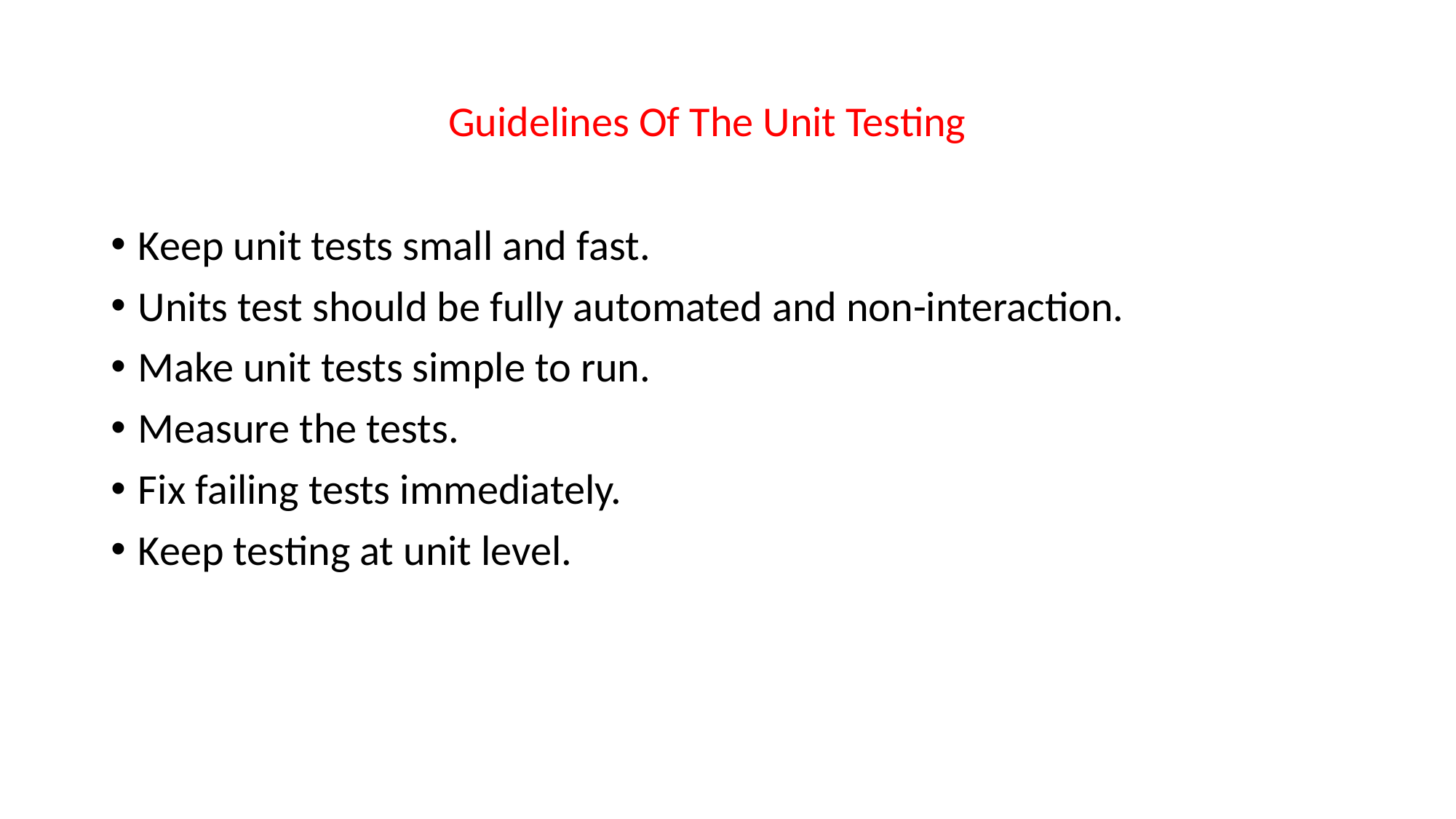

# Guidelines Of The Unit Testing
Keep unit tests small and fast.
Units test should be fully automated and non-interaction.
Make unit tests simple to run.
Measure the tests.
Fix failing tests immediately.
Keep testing at unit level.